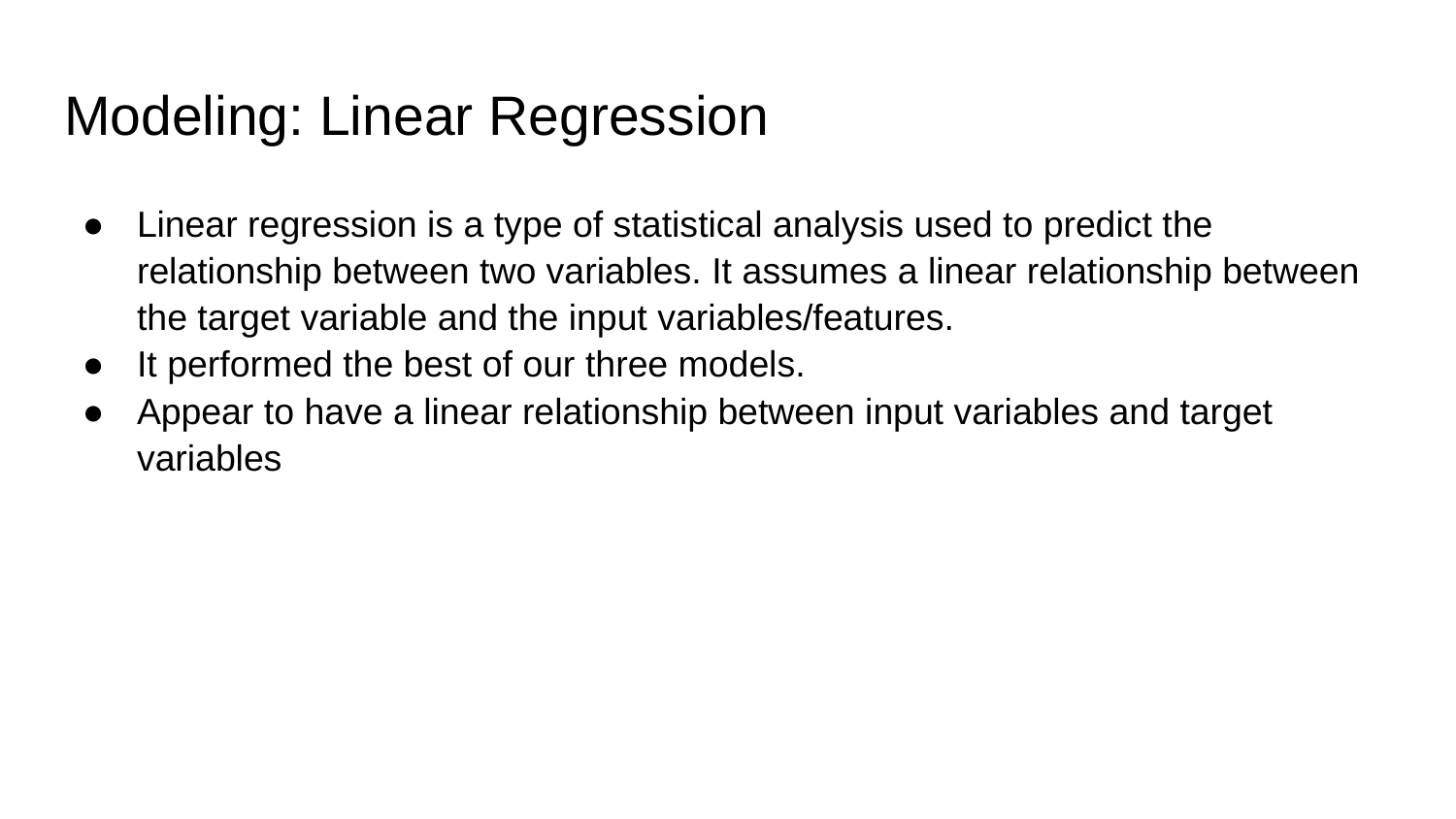

# Modeling: Linear Regression
Linear regression is a type of statistical analysis used to predict the relationship between two variables. It assumes a linear relationship between the target variable and the input variables/features.
It performed the best of our three models.
Appear to have a linear relationship between input variables and target variables